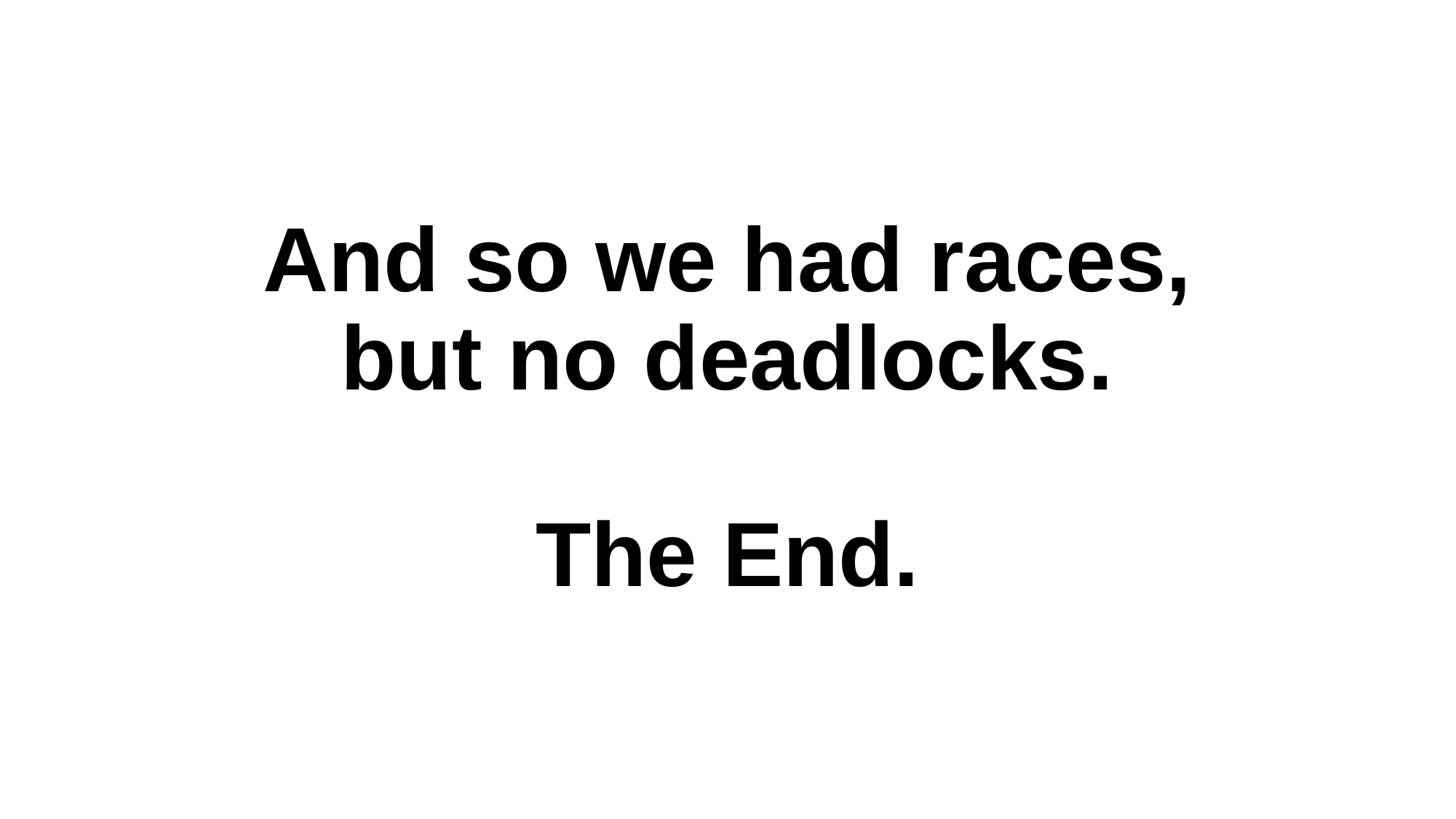

# And so we had races, but no deadlocks. The End.